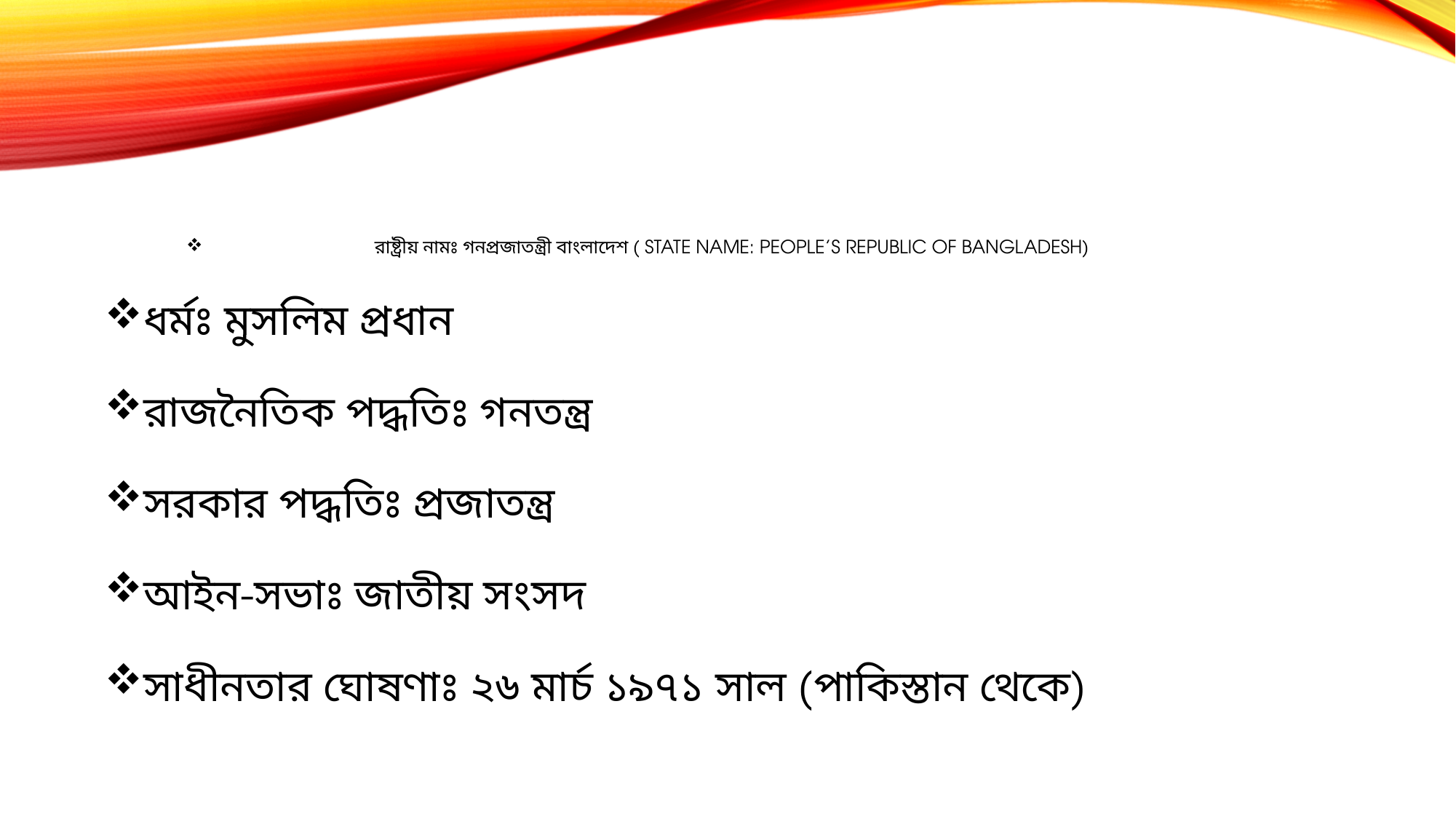

# রাষ্ট্রীয় নামঃ গনপ্রজাতন্ত্রী বাংলাদেশ ( State Name: people’s Republic of Bangladesh)
ধর্মঃ মুসলিম প্রধান
রাজনৈতিক পদ্ধতিঃ গনতন্ত্র
সরকার পদ্ধতিঃ প্রজাতন্ত্র
আইন-সভাঃ জাতীয় সংসদ
সাধীনতার ঘোষণাঃ ২৬ মার্চ ১৯৭১ সাল (পাকিস্তান থেকে)